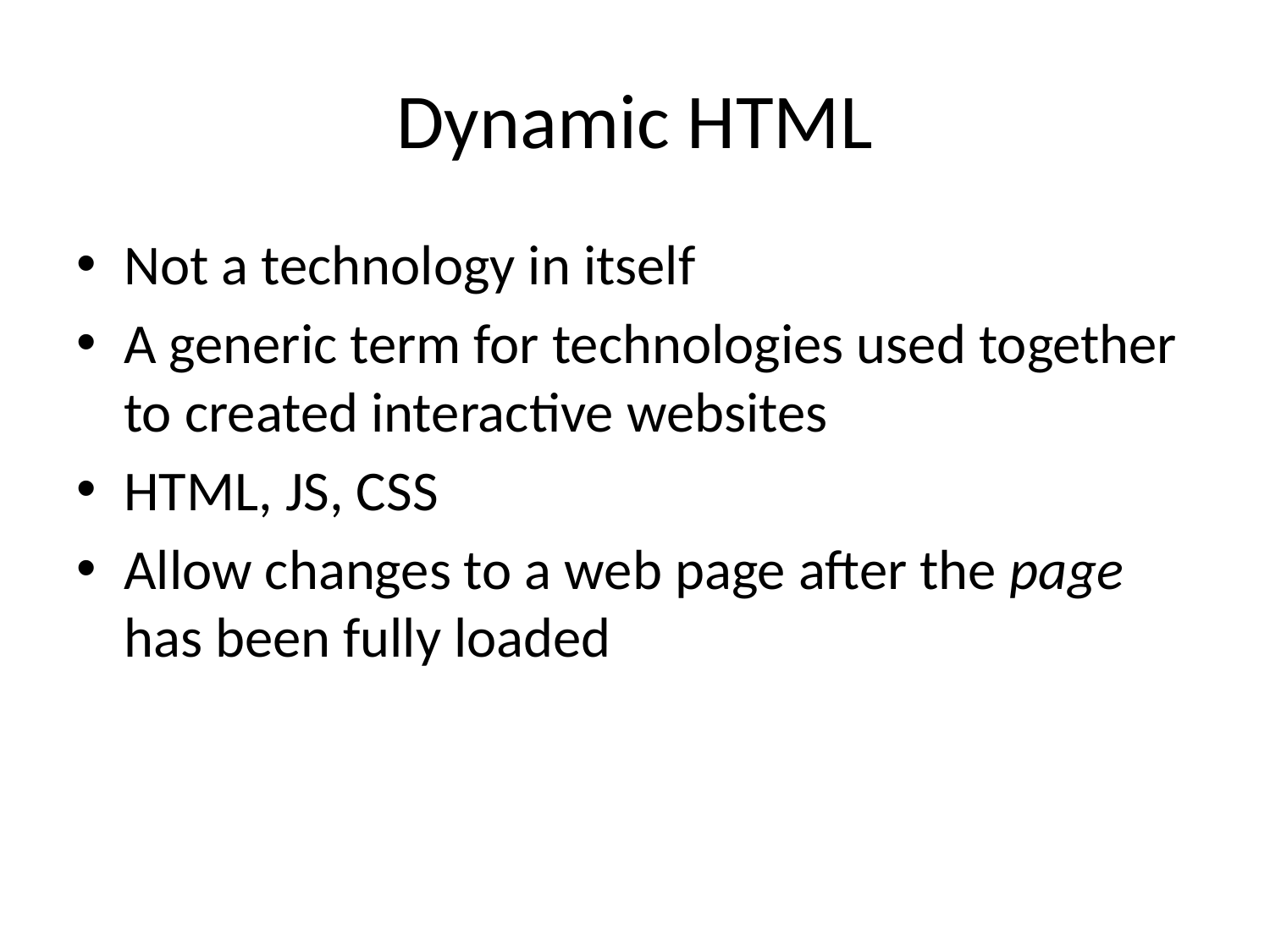

# Dynamic HTML
Not a technology in itself
A generic term for technologies used together to created interactive websites
HTML, JS, CSS
Allow changes to a web page after the page has been fully loaded